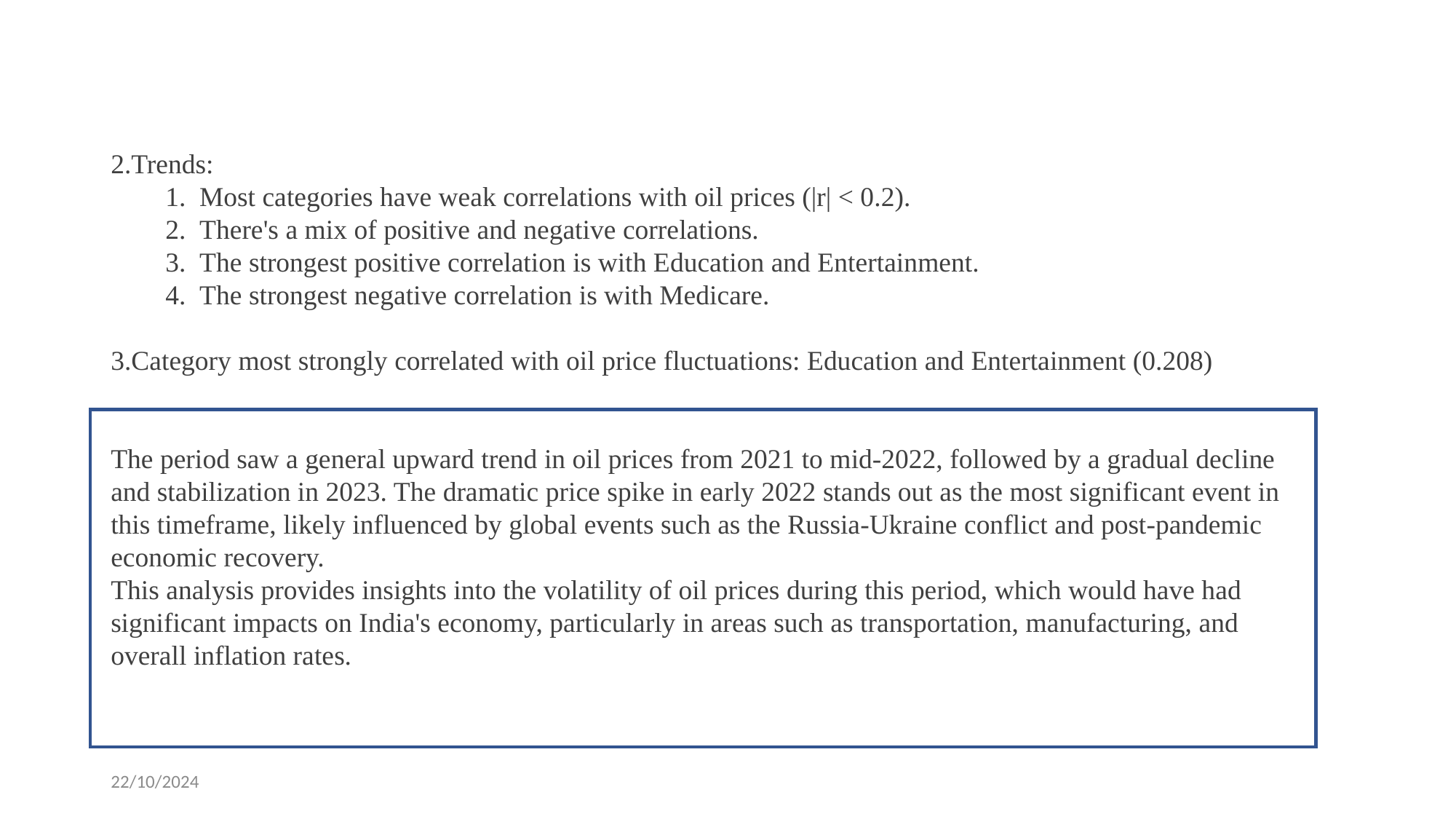

2.Trends:
Most categories have weak correlations with oil prices (|r| < 0.2).
There's a mix of positive and negative correlations.
The strongest positive correlation is with Education and Entertainment.
The strongest negative correlation is with Medicare.

3.Category most strongly correlated with oil price fluctuations: Education and Entertainment (0.208)

The period saw a general upward trend in oil prices from 2021 to mid-2022, followed by a gradual decline and stabilization in 2023. The dramatic price spike in early 2022 stands out as the most significant event in this timeframe, likely influenced by global events such as the Russia-Ukraine conflict and post-pandemic economic recovery.
This analysis provides insights into the volatility of oil prices during this period, which would have had significant impacts on India's economy, particularly in areas such as transportation, manufacturing, and overall inflation rates.

22/10/2024